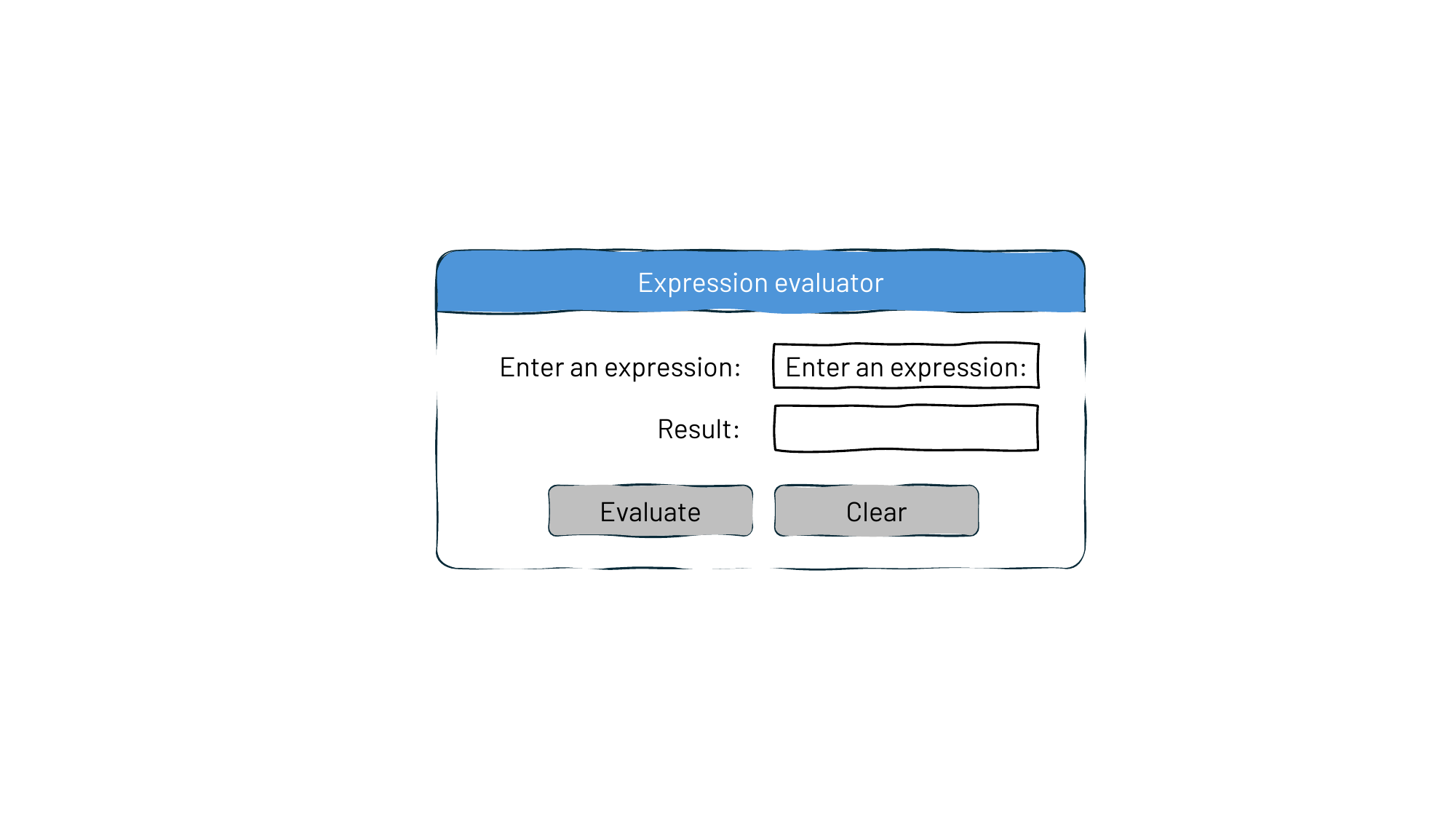

Expression evaluator

Enter an expression:
Enter an expression:
Result:

Evaluate
Clear